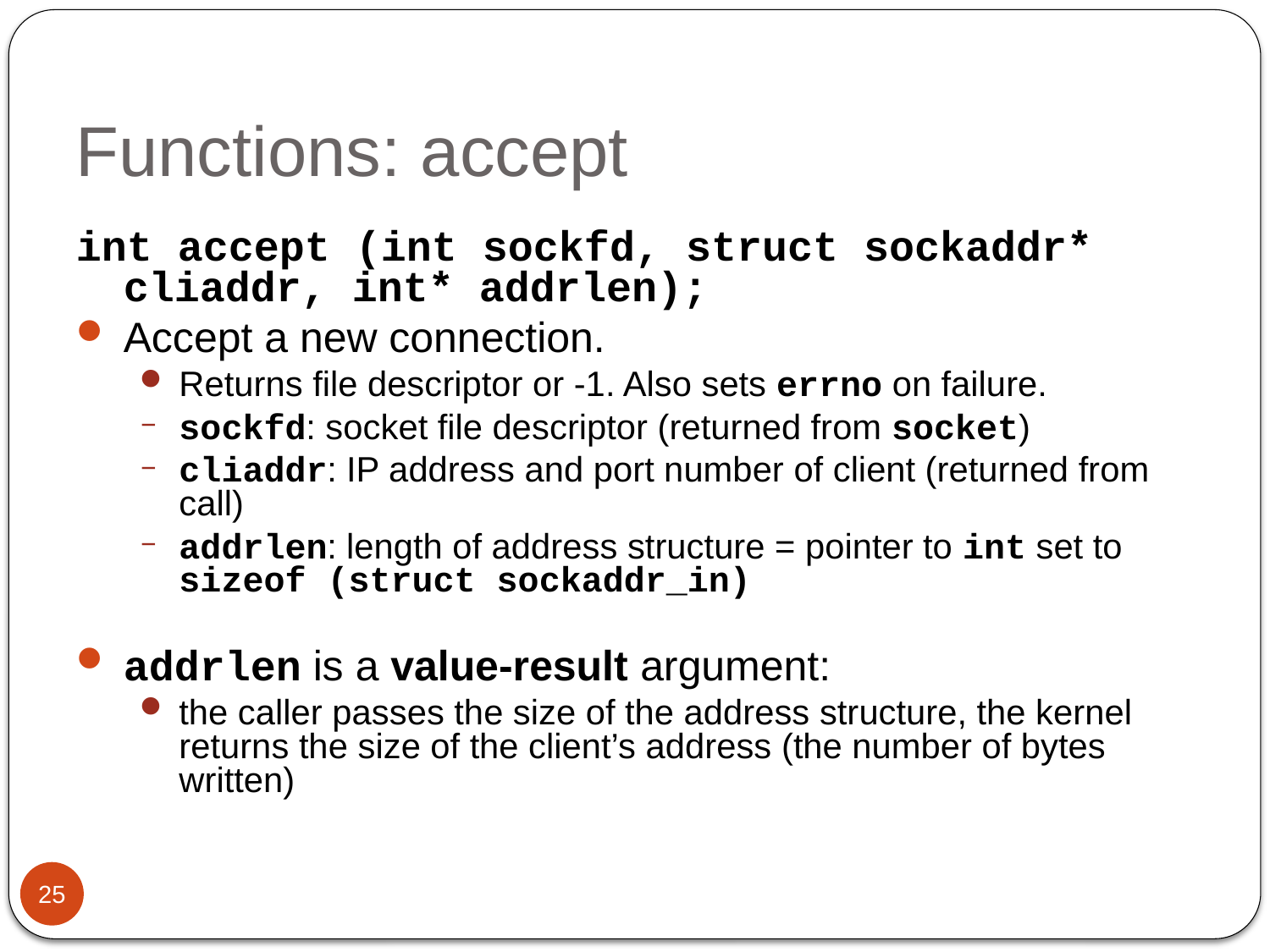

# Functions: accept
int accept (int sockfd, struct sockaddr* cliaddr, int* addrlen);
Accept a new connection.
Returns file descriptor or -1. Also sets errno on failure.
sockfd: socket file descriptor (returned from socket)
cliaddr: IP address and port number of client (returned from call)
addrlen: length of address structure = pointer to int set to sizeof (struct sockaddr_in)

addrlen is a value-result argument:
the caller passes the size of the address structure, the kernel returns the size of the client’s address (the number of bytes written)
25